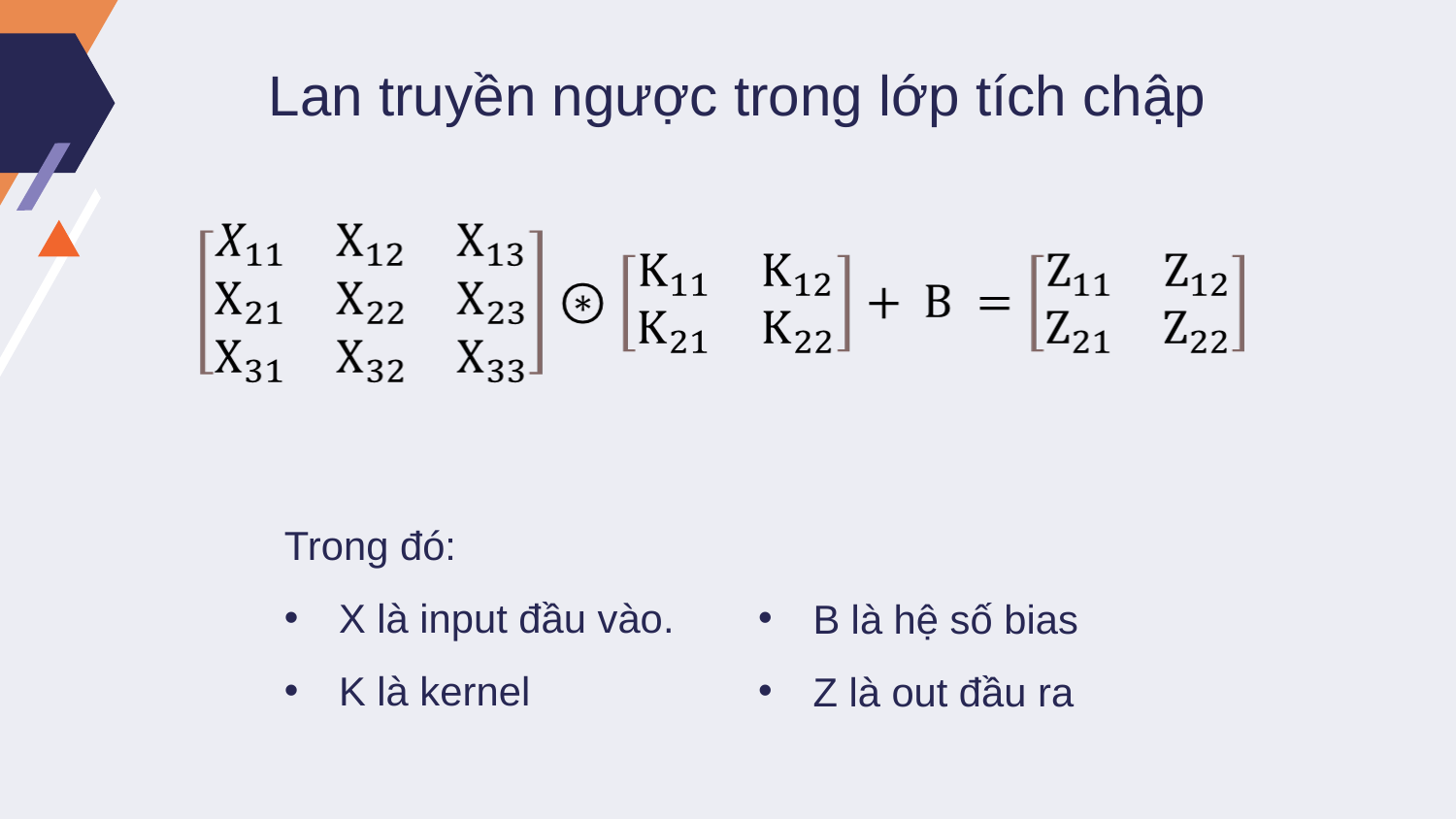

# Lan truyền ngược trong lớp tích chập

Trong đó:
X là input đầu vào.
K là kernel
B là hệ số bias
Z là out đầu ra